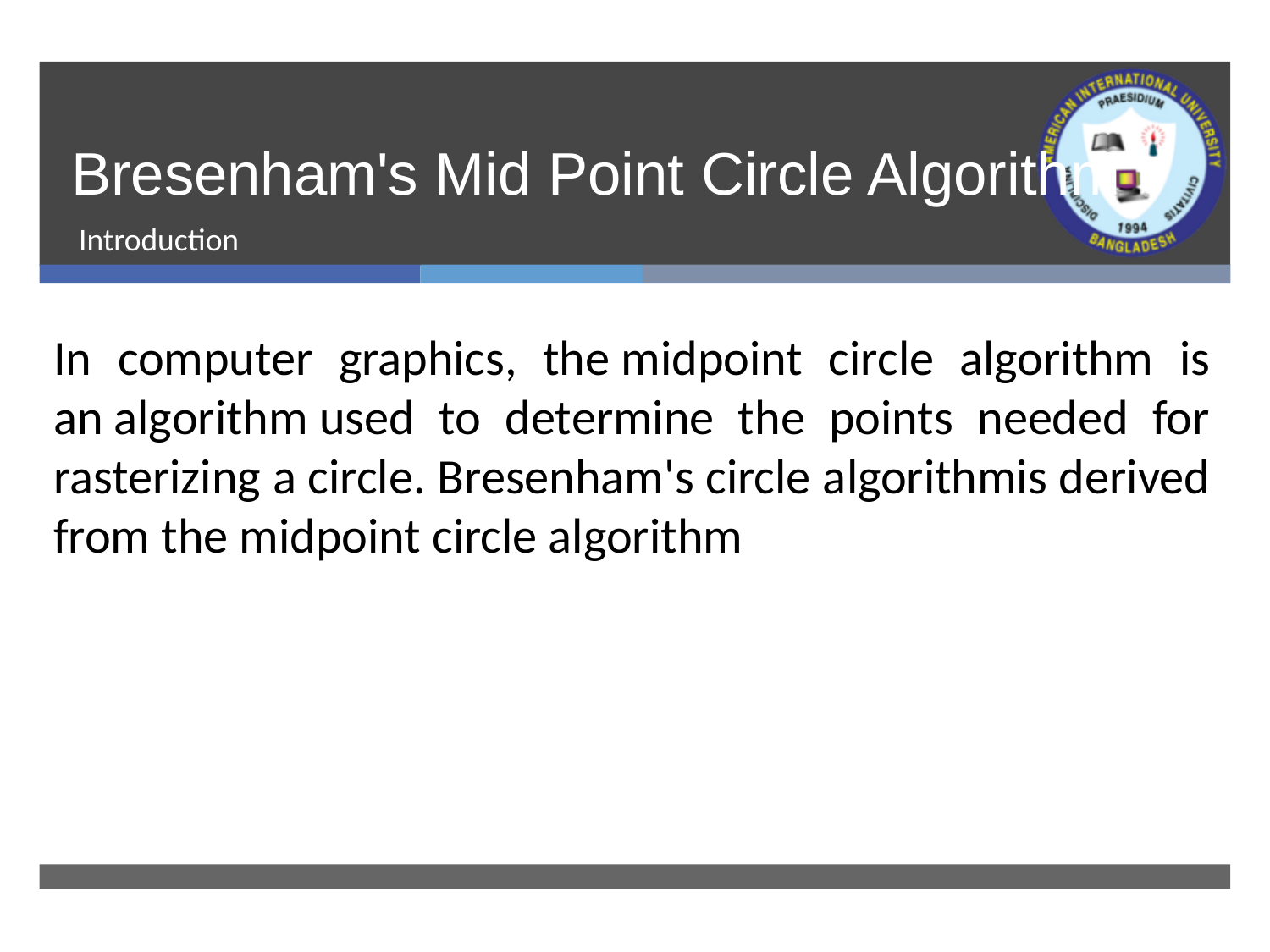

# Bresenham's Mid Point Circle Algorithm
Introduction
In computer graphics, the midpoint circle algorithm is an algorithm used to determine the points needed for rasterizing a circle. Bresenham's circle algorithmis derived from the midpoint circle algorithm